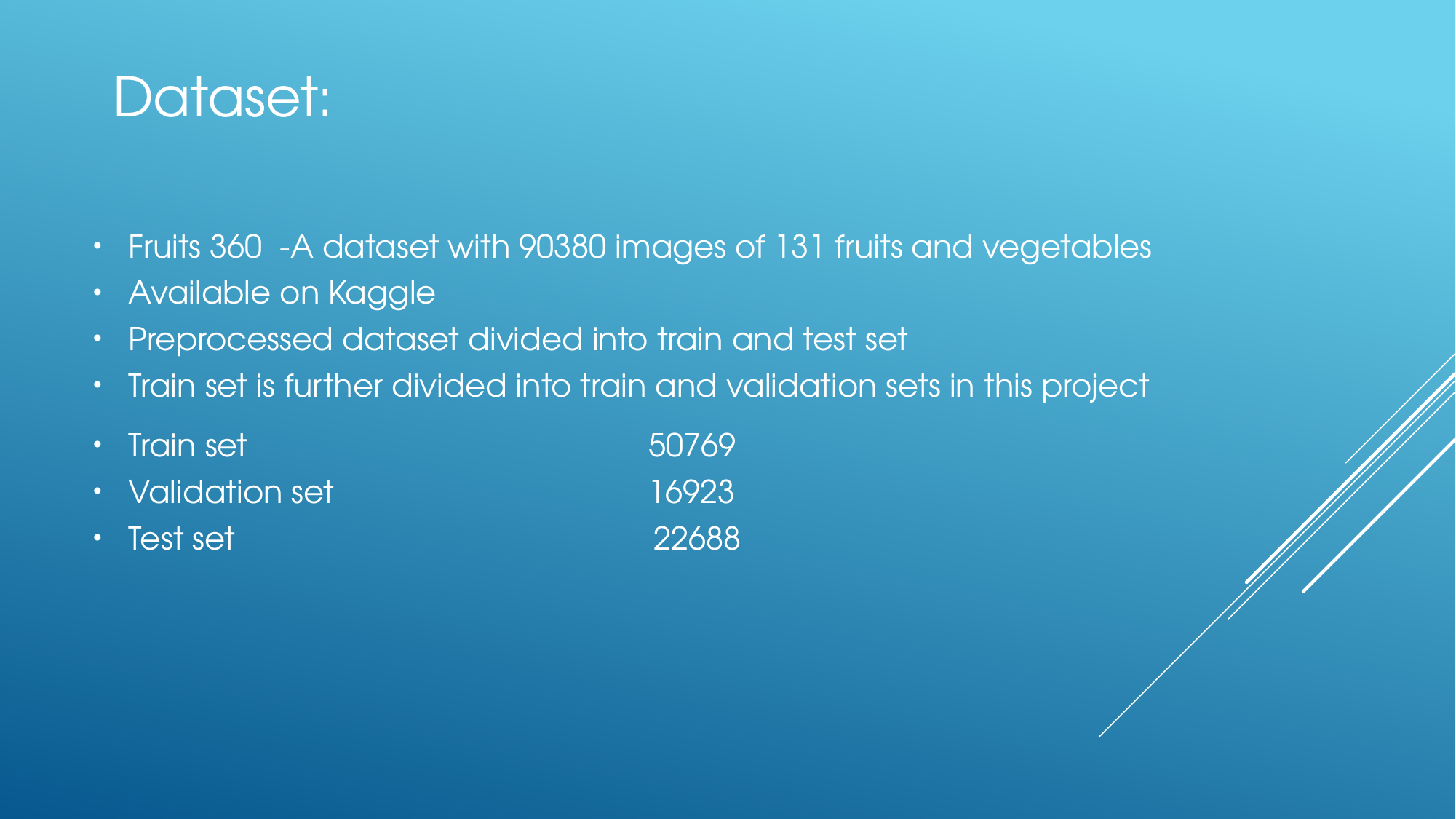

# Dataset:

Fruits 360  -A dataset with 90380 images of 131 fruits and vegetables
Available on Kaggle
Preprocessed dataset divided into train and test set
Train set is further divided into train and validation sets in this project

Train set                                              50769
Validation set                                    16923
Test set                                                22688